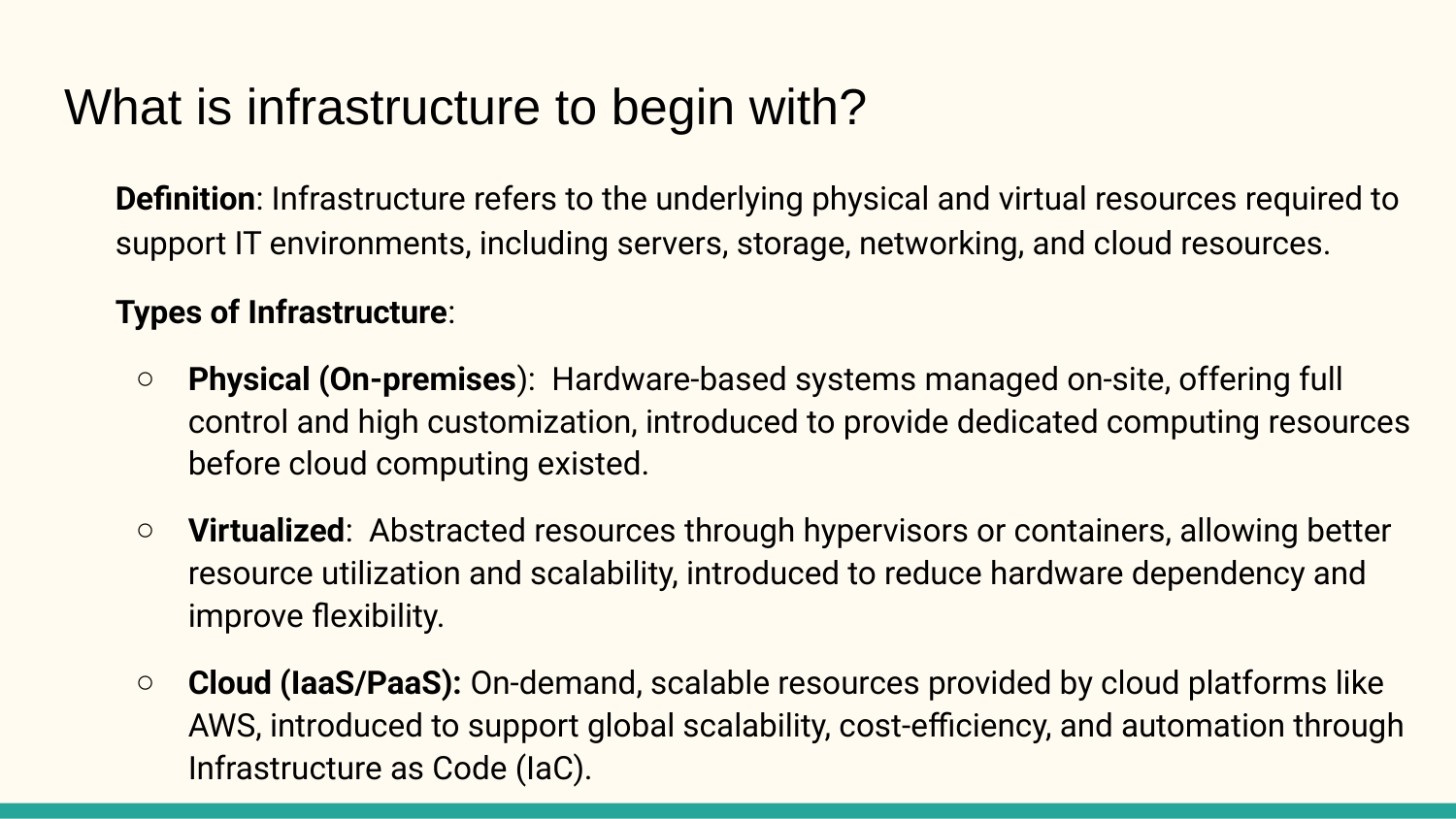

# What is infrastructure to begin with?
Definition: Infrastructure refers to the underlying physical and virtual resources required to support IT environments, including servers, storage, networking, and cloud resources.
Types of Infrastructure:
Physical (On-premises):  Hardware-based systems managed on-site, offering full control and high customization, introduced to provide dedicated computing resources before cloud computing existed.
Virtualized:  Abstracted resources through hypervisors or containers, allowing better resource utilization and scalability, introduced to reduce hardware dependency and improve flexibility.
Cloud (IaaS/PaaS): On-demand, scalable resources provided by cloud platforms like AWS, introduced to support global scalability, cost-efficiency, and automation through Infrastructure as Code (IaC).